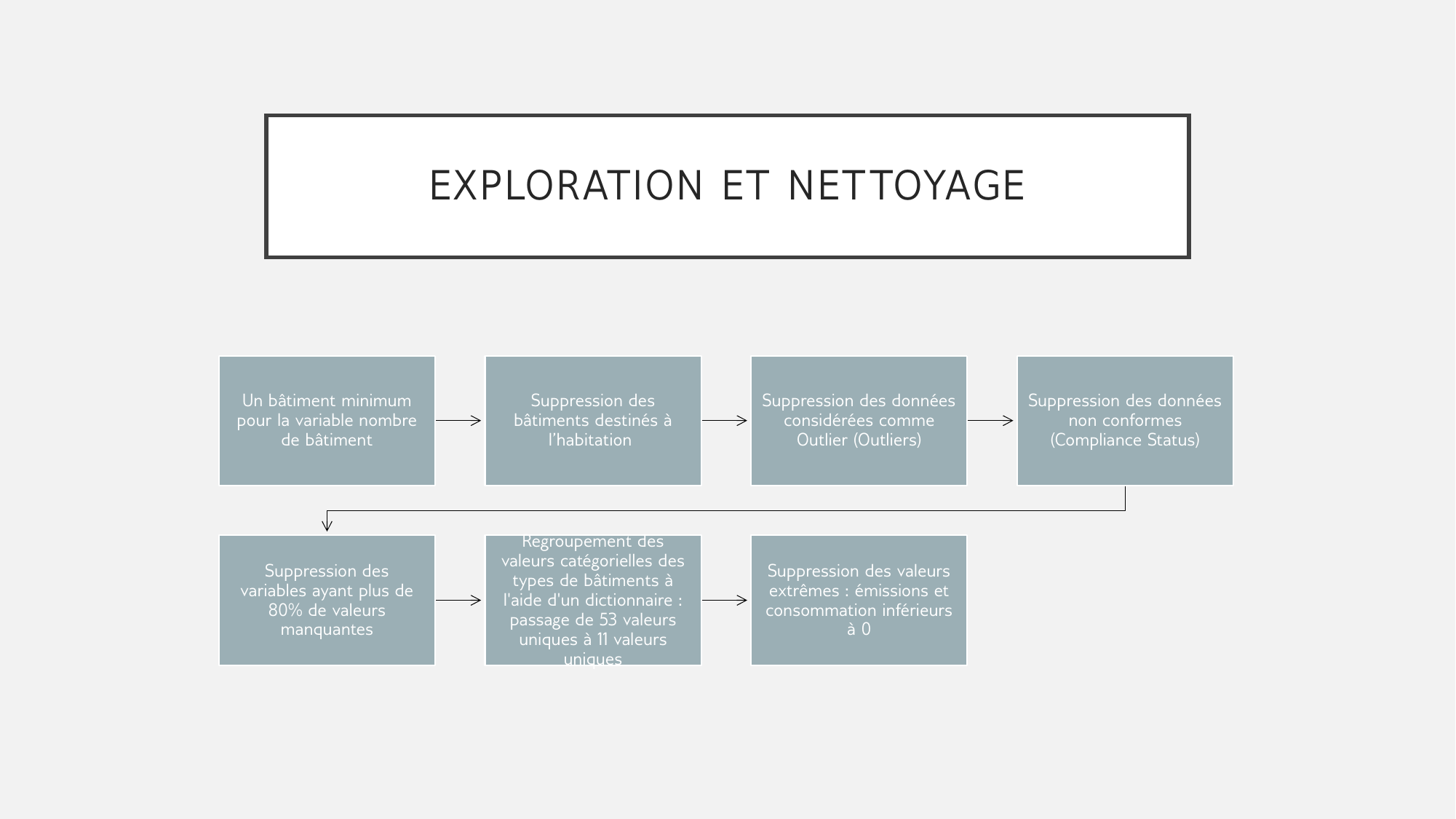

# Exploration et nettoyage

Un bâtiment minimum pour la variable nombre de bâtiment

Suppression des bâtiments destinés à l’habitation

Suppression des données considérées comme Outlier (Outliers)

Suppression des données non conformes (Compliance Status)

Suppression des variables ayant plus de 80% de valeurs manquantes

Regroupement des valeurs catégorielles des types de bâtiments à l'aide d'un dictionnaire : passage de 53 valeurs uniques à 11 valeurs uniques
Suppression des valeurs extrêmes : émissions et consommation inférieurs à 0